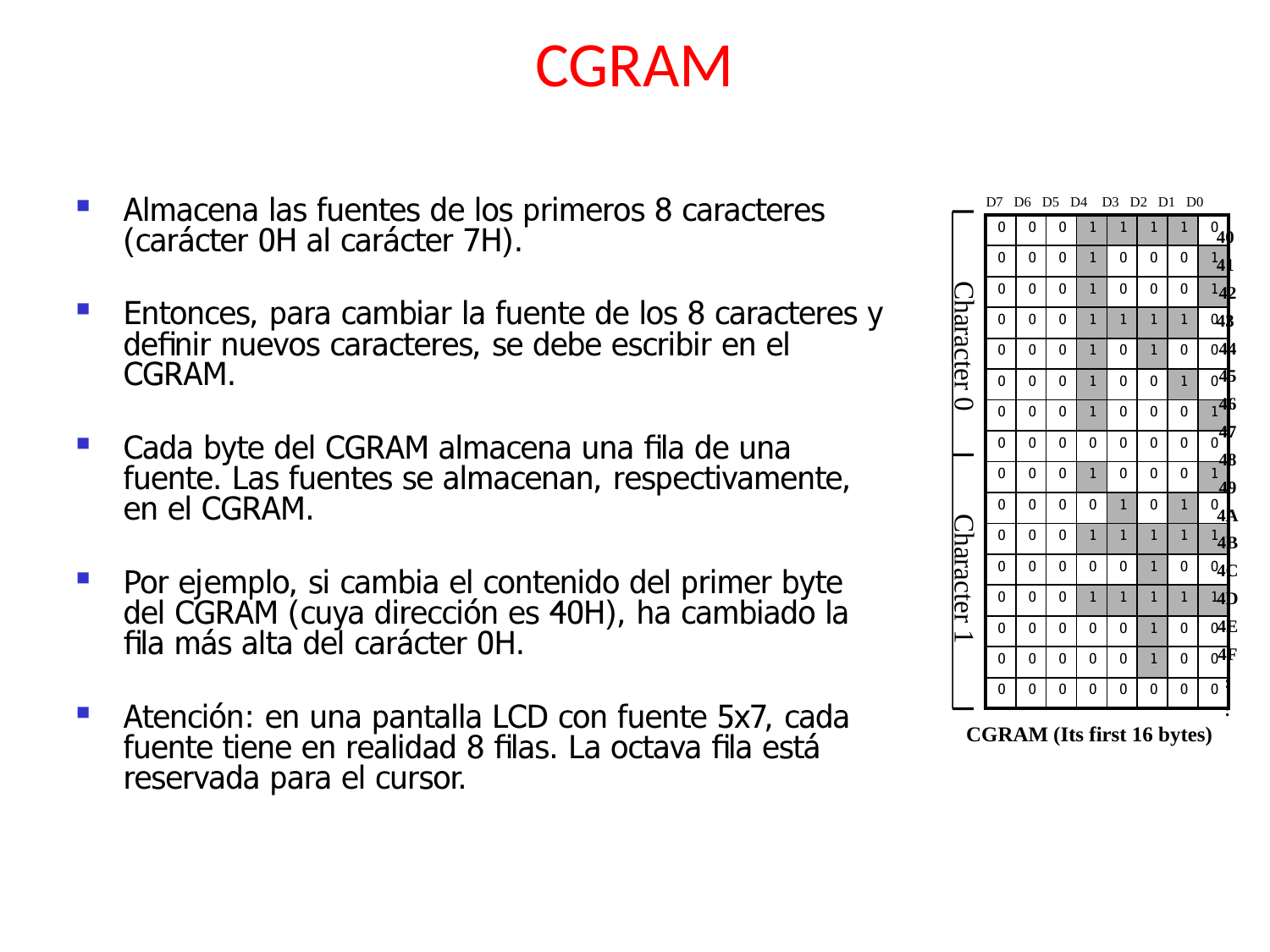

# CGRAM
D7   D6   D5   D4    D3   D2   D1   D0
Almacena las fuentes de los primeros 8 caracteres (carácter 0H al carácter 7H).

Entonces, para cambiar la fuente de los 8 caracteres y definir nuevos caracteres, se debe escribir en el CGRAM.

Cada byte del CGRAM almacena una fila de una fuente. Las fuentes se almacenan, respectivamente, en el CGRAM.

Por ejemplo, si cambia el contenido del primer byte del CGRAM (cuya dirección es 40H), ha cambiado la fila más alta del carácter 0H.

Atención: en una pantalla LCD con fuente 5x7, cada fuente tiene en realidad 8 filas. La octava fila está reservada para el cursor.

| 0 | 0 | 0 | 1 | 1 | 1 | 1 | 0 |
| --- | --- | --- | --- | --- | --- | --- | --- |
| 0 | 0 | 0 | 1 | 0 | 0 | 0 | 1 |
| 0 | 0 | 0 | 1 | 0 | 0 | 0 | 1 |
| 0 | 0 | 0 | 1 | 1 | 1 | 1 | 0 |
| 0 | 0 | 0 | 1 | 0 | 1 | 0 | 0 |
| 0 | 0 | 0 | 1 | 0 | 0 | 1 | 0 |
| 0 | 0 | 0 | 1 | 0 | 0 | 0 | 1 |
| 0 | 0 | 0 | 0 | 0 | 0 | 0 | 0 |
| 0 | 0 | 0 | 1 | 0 | 0 | 0 | 1 |
| 0 | 0 | 0 | 0 | 1 | 0 | 1 | 0 |
| 0 | 0 | 0 | 1 | 1 | 1 | 1 | 1 |
| 0 | 0 | 0 | 0 | 0 | 1 | 0 | 0 |
| 0 | 0 | 0 | 1 | 1 | 1 | 1 | 1 |
| 0 | 0 | 0 | 0 | 0 | 1 | 0 | 0 |
| 0 | 0 | 0 | 0 | 0 | 1 | 0 | 0 |
| 0 | 0 | 0 | 0 | 0 | 0 | 0 | 0 |
40
41
42
43
44
45
46
47
48
49
4A
4B
4C
4D
4E
4F
:
:

Character 0

Character 1

CGRAM (Its first 16 bytes)